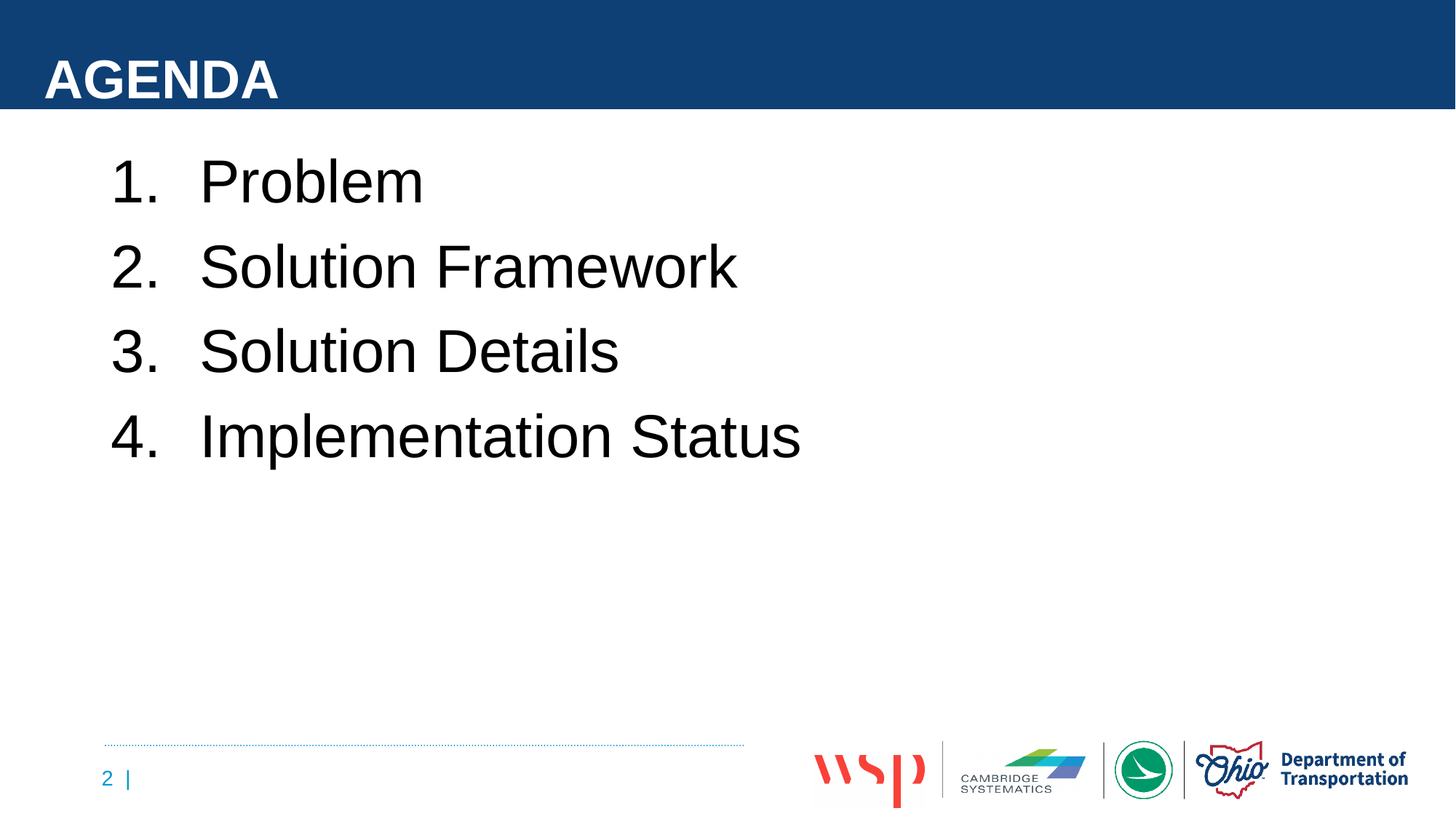

# AGENDA
Problem
Solution Framework
Solution Details
Implementation Status